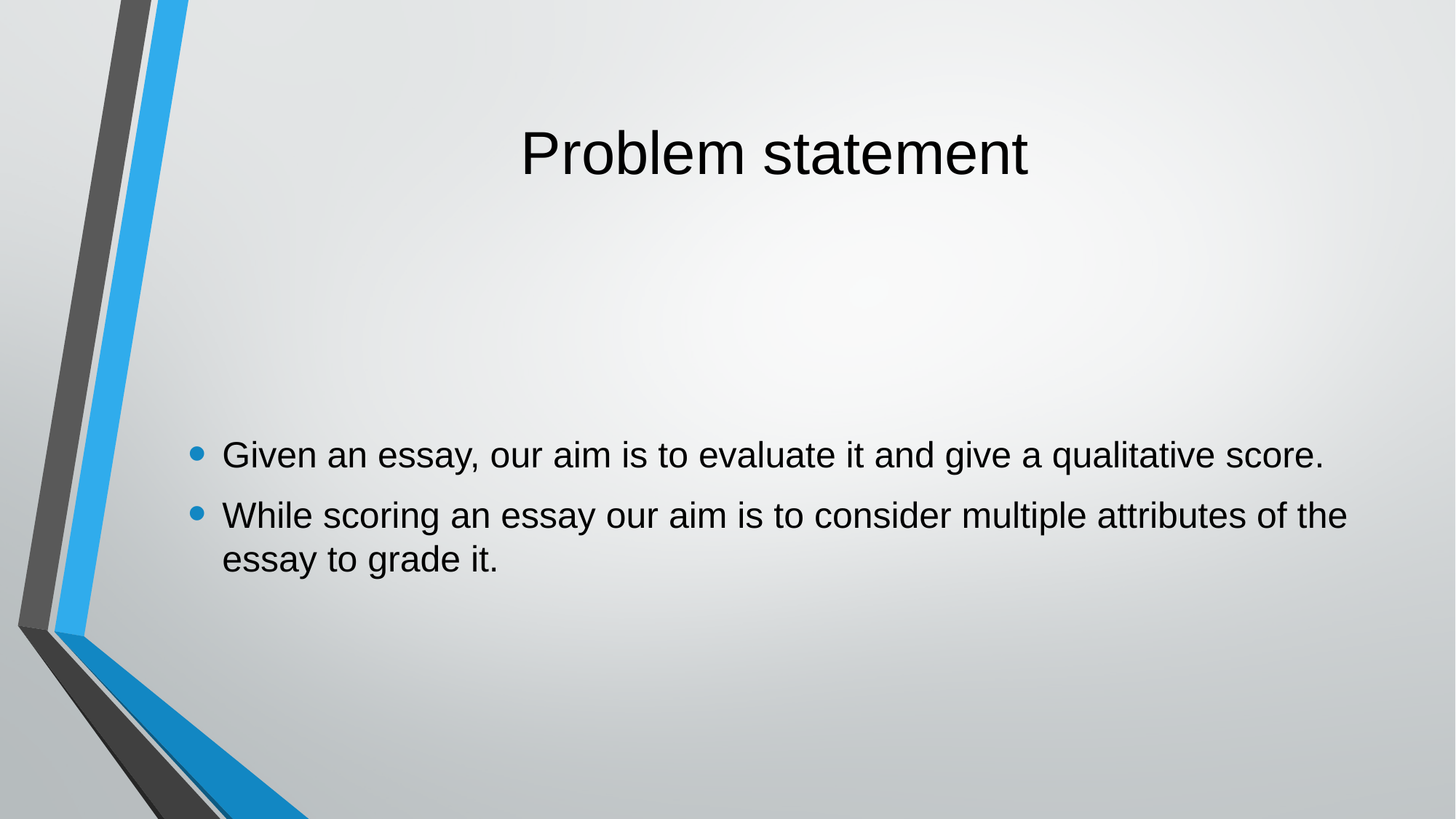

# Problem statement
Given an essay, our aim is to evaluate it and give a qualitative score.
While scoring an essay our aim is to consider multiple attributes of the essay to grade it.